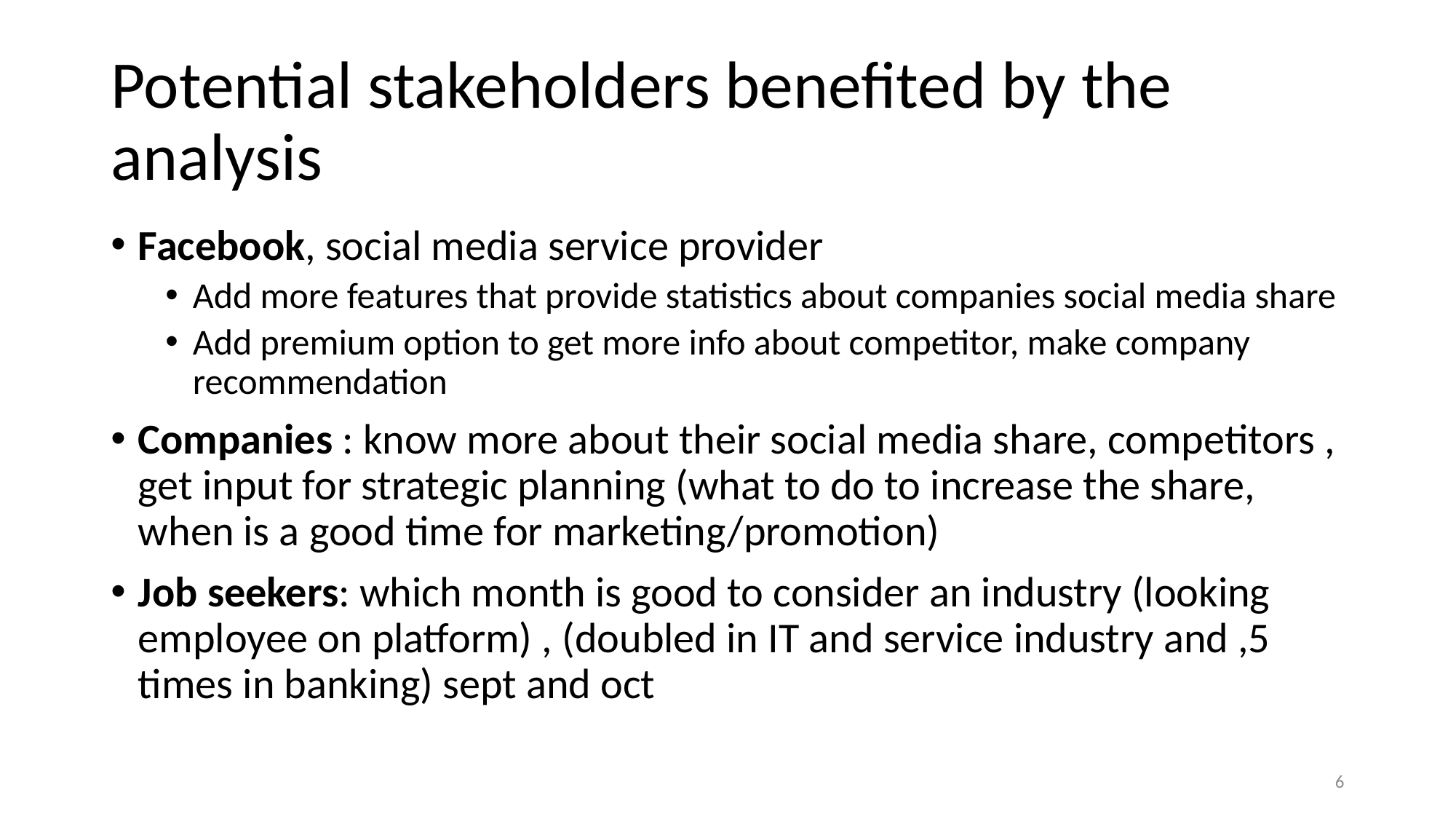

# Potential stakeholders benefited by the analysis
Facebook, social media service provider
Add more features that provide statistics about companies social media share
Add premium option to get more info about competitor, make company recommendation
Companies : know more about their social media share, competitors , get input for strategic planning (what to do to increase the share, when is a good time for marketing/promotion)
Job seekers: which month is good to consider an industry (looking employee on platform) , (doubled in IT and service industry and ,5 times in banking) sept and oct
6